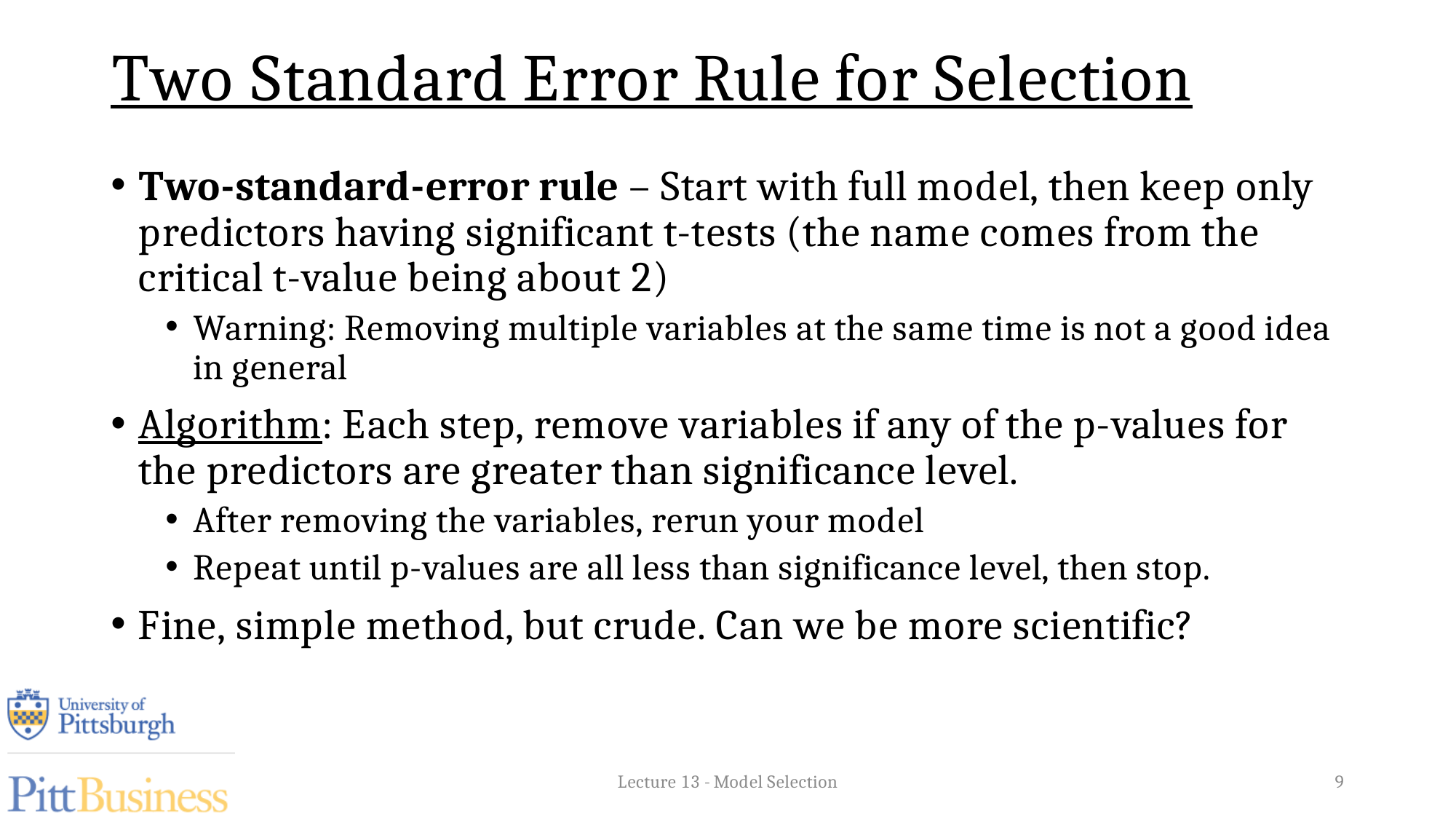

# Two Standard Error Rule for Selection
Two-standard-error rule – Start with full model, then keep only predictors having significant t-tests (the name comes from the critical t-value being about 2)
Warning: Removing multiple variables at the same time is not a good idea in general
Algorithm: Each step, remove variables if any of the p-values for the predictors are greater than significance level.
After removing the variables, rerun your model
Repeat until p-values are all less than significance level, then stop.
Fine, simple method, but crude. Can we be more scientific?

Lecture 13 - Model Selection
9